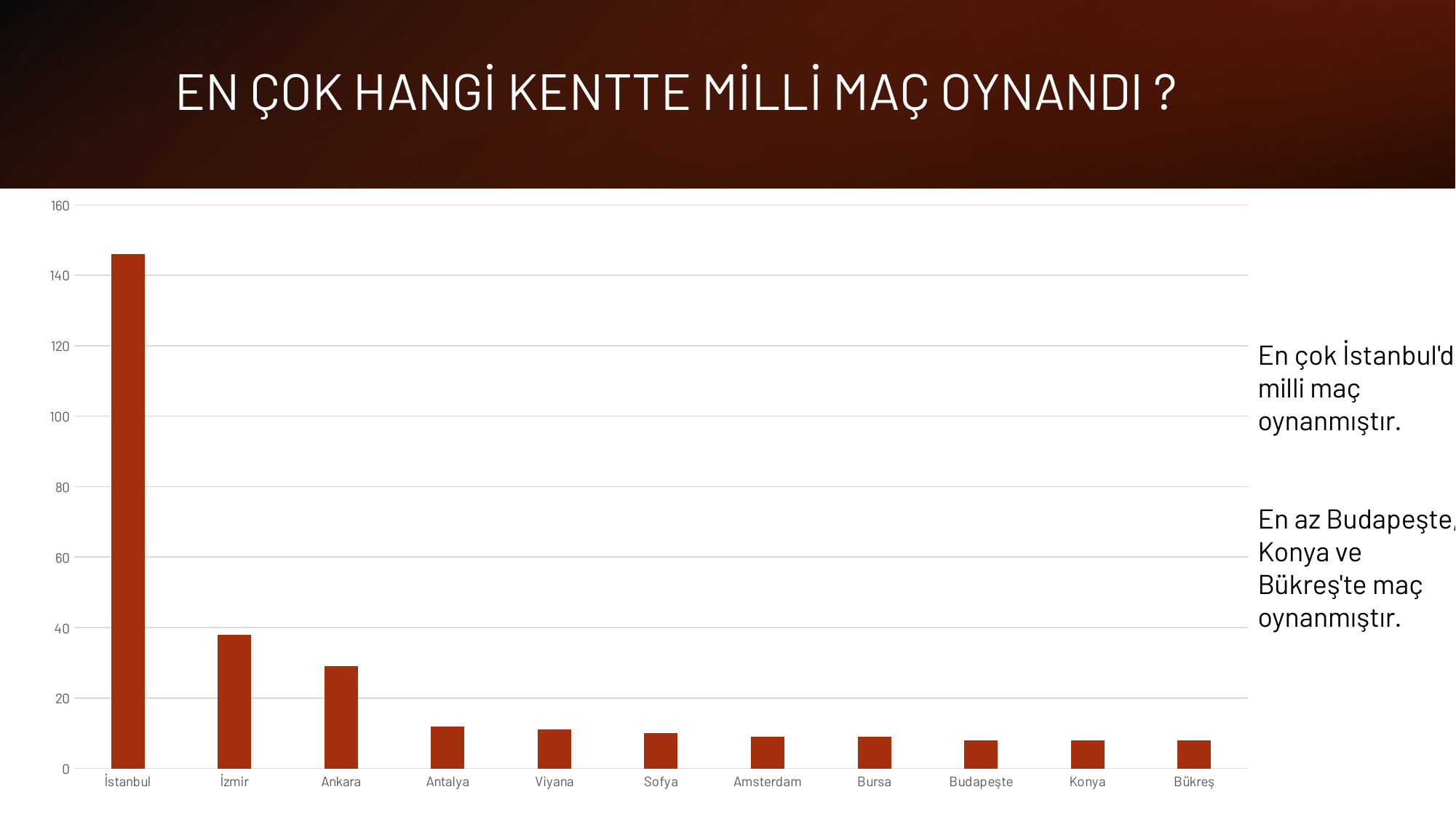

# EN ÇOK HANGİ KENTTE MİLLİ MAÇ OYNANDI ?

### Chart

| Category | Toplam |
|---|---|
| İstanbul | 146.0 |
| İzmir | 38.0 |
| Ankara | 29.0 |
| Antalya | 12.0 |
| Viyana | 11.0 |
| Sofya | 10.0 |
| Amsterdam | 9.0 |
| Bursa | 9.0 |
| Budapeşte | 8.0 |
| Konya | 8.0 |
| Bükreş | 8.0 |
En çok İstanbul'da milli maç oynanmıştır.

En az Budapeşte, Konya ve Bükreş'te maç oynanmıştır.